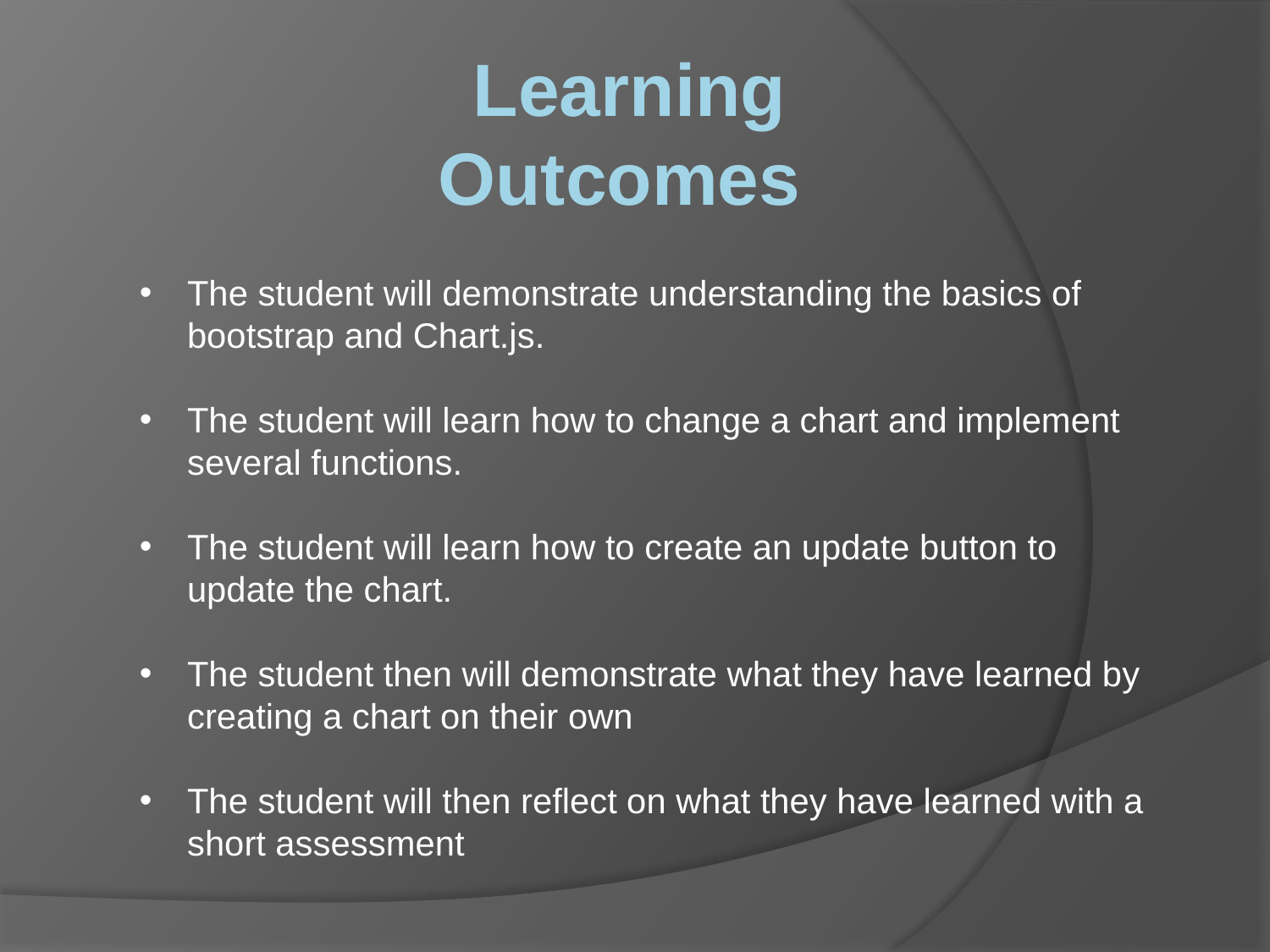

# Learning Outcomes
The student will demonstrate understanding the basics of bootstrap and Chart.js.

The student will learn how to change a chart and implement several functions.

The student will learn how to create an update button to update the chart.

The student then will demonstrate what they have learned by creating a chart on their own

The student will then reflect on what they have learned with a short assessment